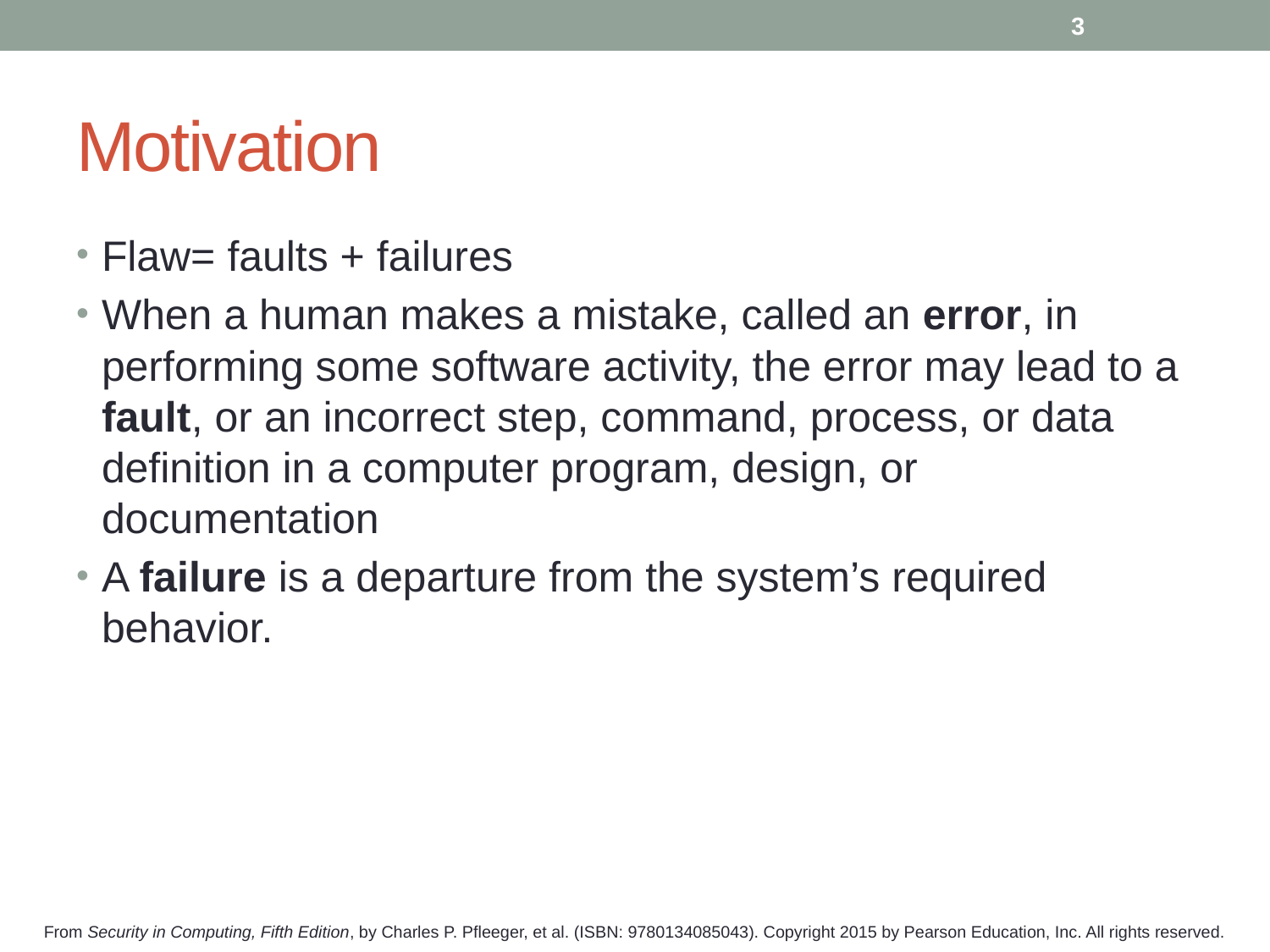

3
# Motivation
Flaw= faults + failures
When a human makes a mistake, called an error, in performing some software activity, the error may lead to a fault, or an incorrect step, command, process, or data definition in a computer program, design, or documentation
A failure is a departure from the system’s required behavior.
From Security in Computing, Fifth Edition, by Charles P. Pfleeger, et al. (ISBN: 9780134085043). Copyright 2015 by Pearson Education, Inc. All rights reserved.